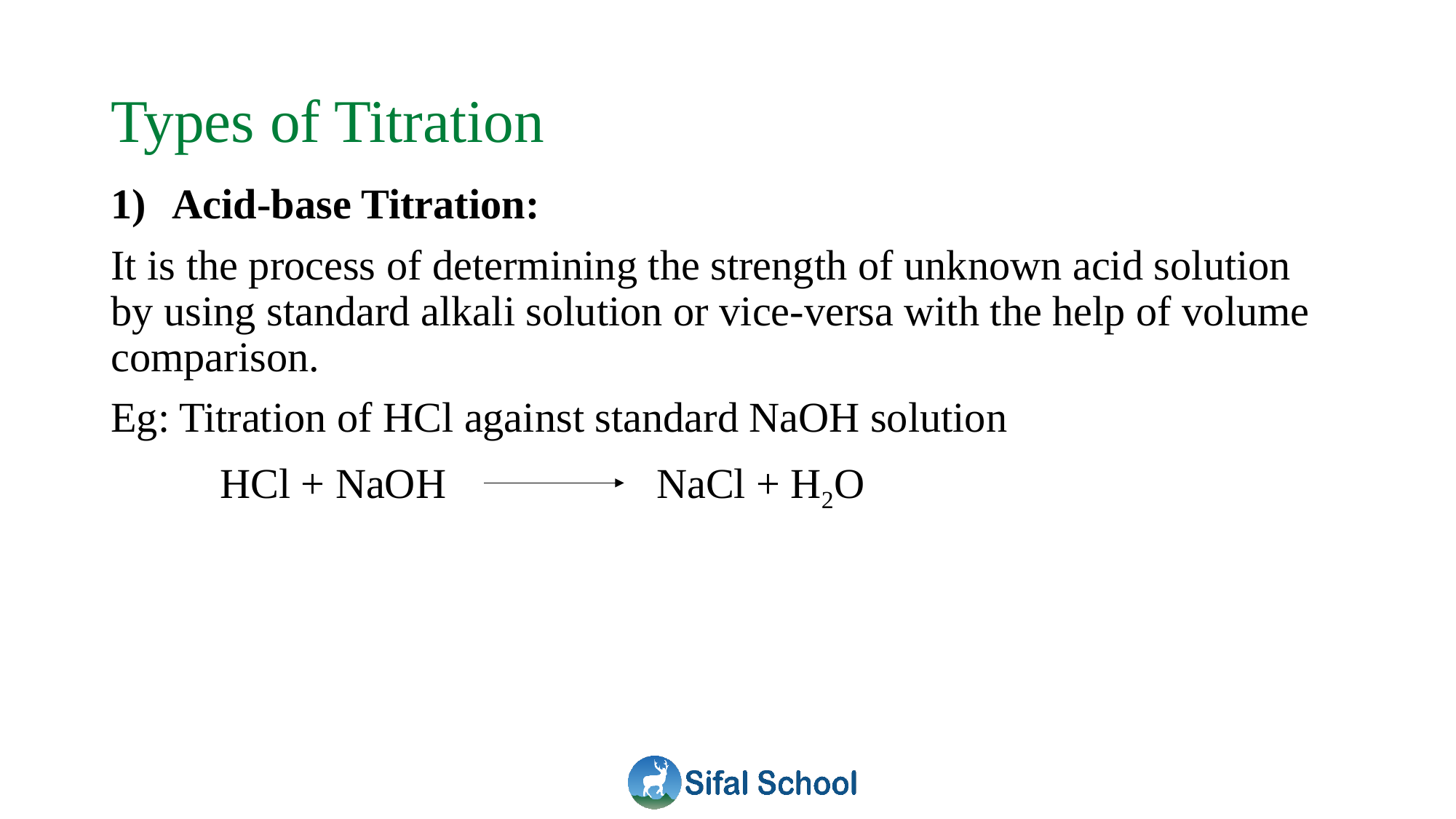

# Types of Titration
Acid-base Titration:
It is the process of determining the strength of unknown acid solution by using standard alkali solution or vice-versa with the help of volume comparison.
Eg: Titration of HCl against standard NaOH solution
	HCl + NaOH 		NaCl + H2O